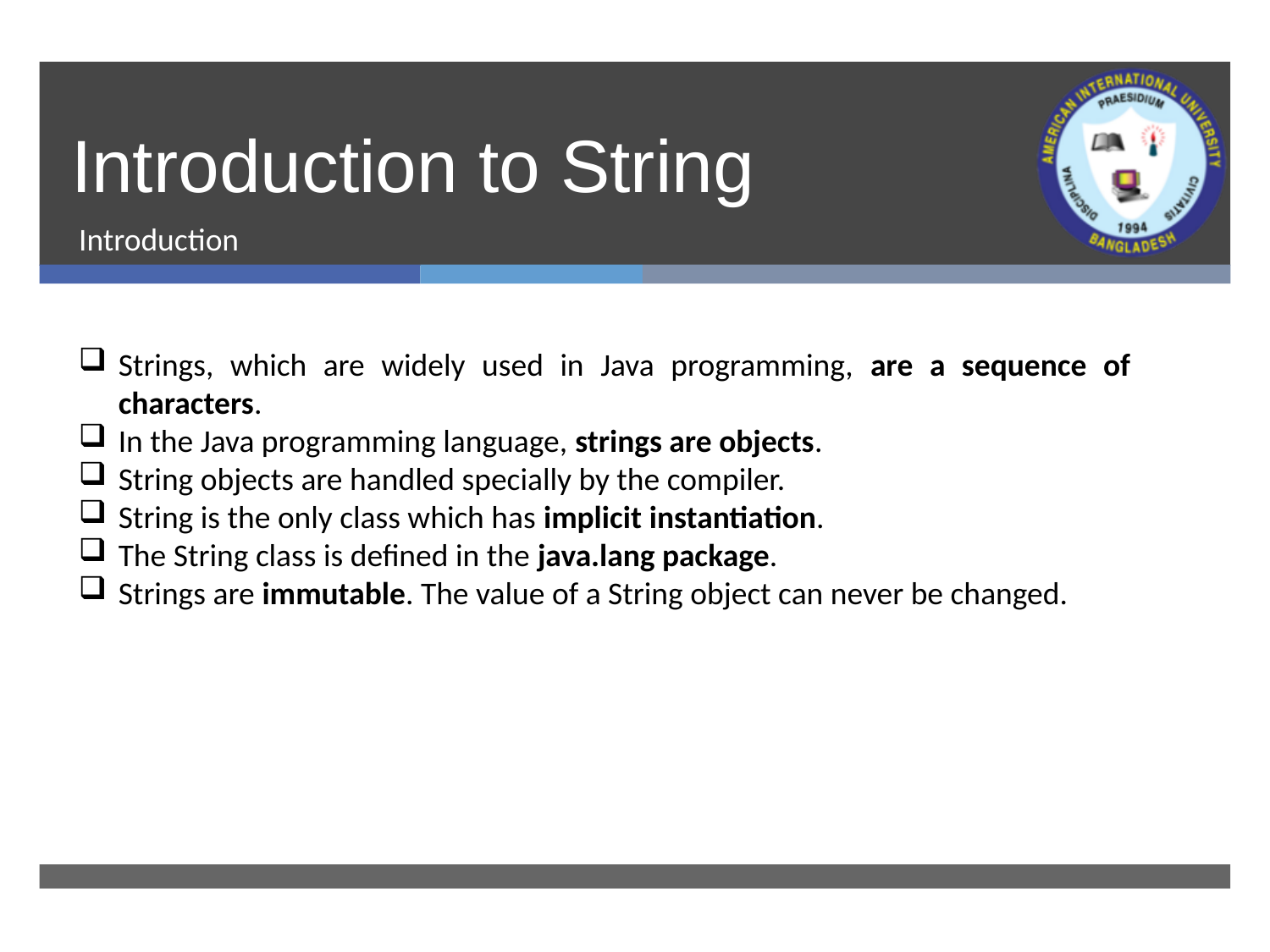

# Introduction to String
Introduction
Strings, which are widely used in Java programming, are a sequence of characters.
In the Java programming language, strings are objects.
String objects are handled specially by the compiler.
String is the only class which has implicit instantiation.
The String class is defined in the java.lang package.
Strings are immutable. The value of a String object can never be changed.